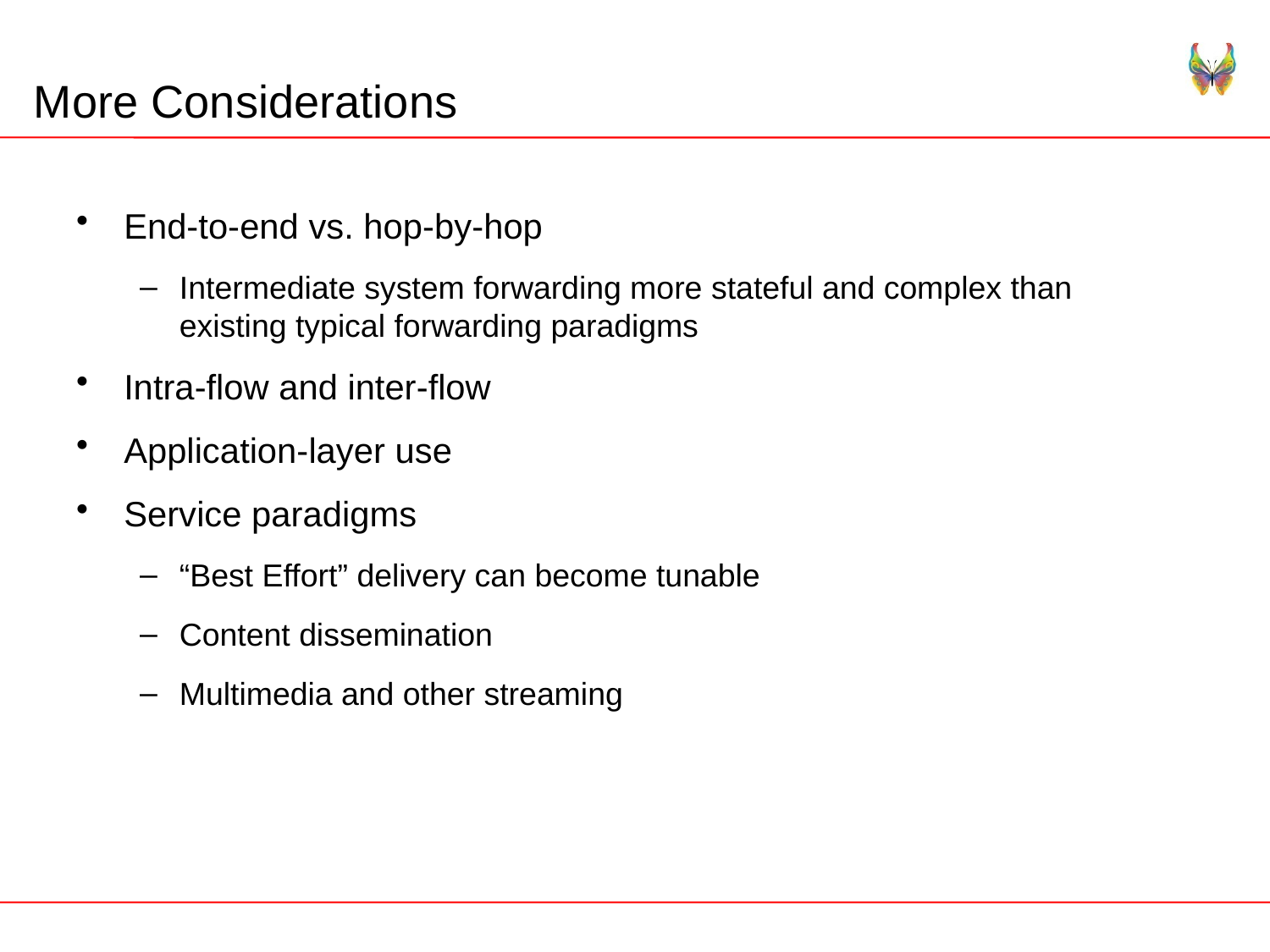

# More Considerations
End-to-end vs. hop-by-hop
Intermediate system forwarding more stateful and complex than existing typical forwarding paradigms
Intra-flow and inter-flow
Application-layer use
Service paradigms
“Best Effort” delivery can become tunable
Content dissemination
Multimedia and other streaming